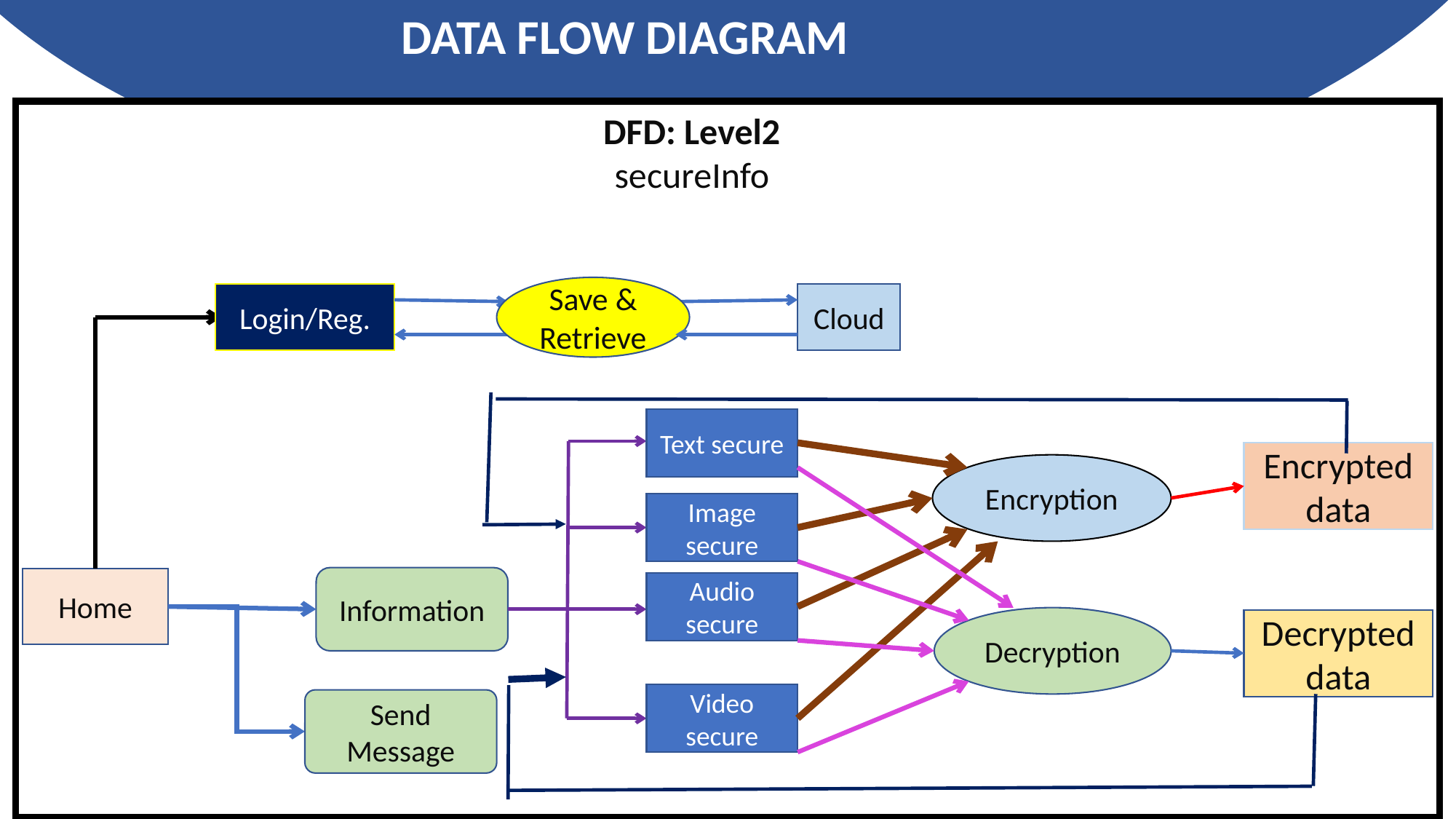

DATA FLOW DIAGRAM

DFD: Level2
secureInfo
Save & Retrieve
Cloud
Login/Reg.
Text secure
Encrypted data
Encryption
Image secure
Information
Home
Audio secure
Decryption
Decrypted data
Video secure
Send Message
11